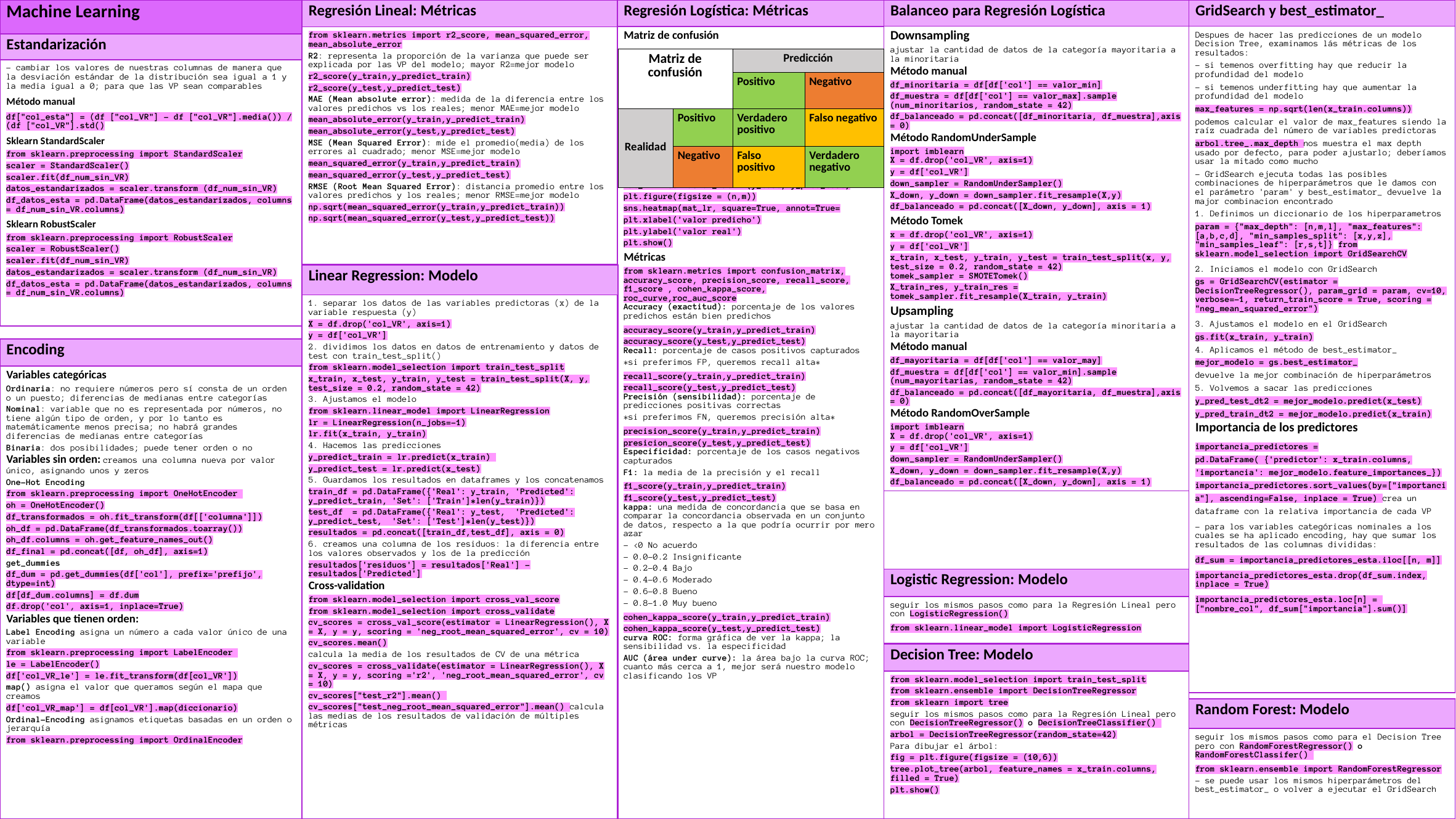

| Machine Learning |
| --- |
| Regresión Lineal: Métricas |
| --- |
| from sklearn.metrics import r2\_score, mean\_squared\_error, mean\_absolute\_error R2: representa la proporción de la varianza que puede ser explicada por las VP del modelo; mayor R2=mejor modelo r2\_score(y\_train,y\_predict\_train) r2\_score(y\_test,y\_predict\_test) MAE (Mean absolute error): medida de la diferencia entre los valores predichos vs los reales; menor MAE=mejor modelo mean\_absolute\_error(y\_train,y\_predict\_train) mean\_absolute\_error(y\_test,y\_predict\_test) MSE (Mean Squared Error): mide el promedio(media) de los errores al cuadrado; menor MSE=mejor modelo mean\_squared\_error(y\_train,y\_predict\_train) mean\_squared\_error(y\_test,y\_predict\_test) RMSE (Root Mean Squared Error): distancia promedio entre los valores predichos y los reales; menor RMSE=mejor modelo np.sqrt(mean\_squared\_error(y\_train,y\_predict\_train)) np.sqrt(mean\_squared\_error(y\_test,y\_predict\_test)) |
| Regresión Logística: Métricas |
| --- |
| Matriz de confusión para crear un heatmap de una matriz de confusión: from sklearn.metrics import confusion\_matrix mat\_lr = confusion\_matrix(y\_test, y\_pred\_test) plt.figure(figsize = (n,m)) sns.heatmap(mat\_lr, square=True, annot=True= plt.xlabel('valor predicho') plt.ylabel('valor real') plt.show() Métricas from sklearn.metrics import confusion\_matrix, accuracy\_score, precision\_score, recall\_score, f1\_score , cohen\_kappa\_score, roc\_curve,roc\_auc\_score Accuracy (exactitud): porcentaje de los valores predichos están bien predichos accuracy\_score(y\_train,y\_predict\_train) accuracy\_score(y\_test,y\_predict\_test) Recall: porcentaje de casos positivos capturados \*si preferimos FP, queremos recall alta\* recall\_score(y\_train,y\_predict\_train) recall\_score(y\_test,y\_predict\_test) Precisión (sensibilidad): porcentaje de predicciones positivas correctas \*si preferimos FN, queremos precisión alta\* precision\_score(y\_train,y\_predict\_train) presicion\_score(y\_test,y\_predict\_test) Especificidad: porcentaje de los casos negativos capturados F1: la media de la precisión y el recall f1\_score(y\_train,y\_predict\_train) f1\_score(y\_test,y\_predict\_test) kappa: una medida de concordancia que se basa en comparar la concordancia observada en un conjunto de datos, respecto a la que podría ocurrir por mero azar - <0 No acuerdo - 0.0-0.2 Insignificante - 0.2-0.4 Bajo - 0.4-0.6 Moderado - 0.6-0.8 Bueno - 0.8-1.0 Muy bueno cohen\_kappa\_score(y\_train,y\_predict\_train) cohen\_kappa\_score(y\_test,y\_predict\_test) curva ROC: forma gráfica de ver la kappa; la sensibilidad vs. la especificidad AUC (área under curve): la área bajo la curva ROC; cuanto más cerca a 1, mejor será nuestro modelo clasificando los VP |
| Balanceo para Regresión Logística |
| --- |
| Downsampling ajustar la cantidad de datos de la categoría mayoritaria a la minoritaria Método manual df\_minoritaria = df[df['col'] == valor\_min] df\_muestra = df[df['col'] == valor\_max].sample (num\_minoritarios, random\_state = 42) df\_balanceado = pd.concat([df\_minoritaria, df\_muestra],axis = 0) Método RandomUnderSample import imblearn X = df.drop('col\_VR', axis=1) y = df['col\_VR'] down\_sampler = RandomUnderSampler() X\_down, y\_down = down\_sampler.fit\_resample(X,y) df\_balanceado = pd.concat([X\_down, y\_down], axis = 1) Método Tomek x = df.drop('col\_VR', axis=1) y = df['col\_VR'] x\_train, x\_test, y\_train, y\_test = train\_test\_split(x, y, test\_size = 0.2, random\_state = 42) tomek\_sampler = SMOTETomek() X\_train\_res, y\_train\_res = tomek\_sampler.fit\_resample(X\_train, y\_train) Upsampling ajustar la cantidad de datos de la categoría minoritaria a la mayoritaria Método manual df\_mayoritaria = df[df['col'] == valor\_may] df\_muestra = df[df['col'] == valor\_min].sample (num\_mayoritarias, random\_state = 42) df\_balanceado = pd.concat([df\_mayoritaria, df\_muestra],axis = 0) Método RandomOverSample import imblearn X = df.drop('col\_VR', axis=1) y = df['col\_VR'] down\_sampler = RandomUnderSampler() X\_down, y\_down = down\_sampler.fit\_resample(X,y) df\_balanceado = pd.concat([X\_down, y\_down], axis = 1) |
| GridSearch y best\_estimator\_ |
| --- |
| Despues de hacer las predicciones de un modelo Decision Tree, examinamos lás métricas de los resultados: - si temenos overfitting hay que reducir la profundidad del modelo - si temenos underfitting hay que aumentar la profundidad del modelo max\_features = np.sqrt(len(x\_train.columns)) podemos calcular el valor de max\_features siendo la raíz cuadrada del número de variables predictoras arbol.tree\_.max\_depth nos muestra el max depth usado por defecto, para poder ajustarlo; deberíamos usar la mitado como mucho - GridSearch ejecuta todas las posibles combinaciones de hiperparámetros que le damos con el parámetro 'param' y best\_estimator\_ devuelve la major combinacion encontrado 1. Definimos un diccionario de los hiperparametros param = {"max\_depth": [n,m,l], "max\_features": [a,b,c,d], "min\_samples\_split": [x,y,z], "min\_samples\_leaf": [r,s,t]} from sklearn.model\_selection import GridSearchCV 2. Iniciamos el modelo con GridSearch gs = GridSearchCV(estimator = DecisionTreeRegressor(), param\_grid = param, cv=10, verbose=-1, return\_train\_score = True, scoring = "neg\_mean\_squared\_error") 3. Ajustamos el modelo en el GridSearch gs.fit(x\_train, y\_train) 4. Aplicamos el método de best\_estimator\_ mejor\_modelo = gs.best\_estimator\_ devuelve la mejor combinación de hiperparámetros 5. Volvemos a sacar las predicciones y\_pred\_test\_dt2 = mejor\_modelo.predict(x\_test) y\_pred\_train\_dt2 = mejor\_modelo.predict(x\_train) Importancia de los predictores importancia\_predictores = pd.DataFrame( {'predictor': x\_train.columns, 'importancia': mejor\_modelo.feature\_importances\_}) importancia\_predictores.sort\_values(by=["importancia"], ascending=False, inplace = True) crea un dataframe con la relativa importancia de cada VP - para los variables categóricas nominales a los cuales se ha aplicado encoding, hay que sumar los resultados de las columnas divididas: df\_sum = importancia\_predictores\_esta.iloc[[n, m]] importancia\_predictores\_esta.drop(df\_sum.index, inplace = True) importancia\_predictores\_esta.loc[n] = ["nombre\_col", df\_sum["importancia"].sum()] |
| Estandarización |
| --- |
| - cambiar los valores de nuestras columnas de manera que la desviación estándar de la distribución sea igual a 1 y la media igual a 0; para que las VP sean comparables Método manual df["col\_esta"] = (df ["col\_VR"] – df ["col\_VR"].media()) / (df ["col\_VR"].std() Sklearn StandardScaler from sklearn.preprocessing import StandardScaler scaler = StandardScaler() scaler.fit(df\_num\_sin\_VR) datos\_estandarizados = scaler.transform (df\_num\_sin\_VR) df\_datos\_esta = pd.DataFrame(datos\_estandarizados, columns = df\_num\_sin\_VR.columns) Sklearn RobustScaler from sklearn.preprocessing import RobustScaler scaler = RobustScaler() scaler.fit(df\_num\_sin\_VR) datos\_estandarizados = scaler.transform (df\_num\_sin\_VR) df\_datos\_esta = pd.DataFrame(datos\_estandarizados, columns = df\_num\_sin\_VR.columns) |
| Matriz de confusión |  | Predicción |  |
| --- | --- | --- | --- |
|  |  | Positivo | Negativo |
| Realidad | Positivo | Verdadero positivo | Falso negativo |
|  | Negativo | Falso positivo | Verdadero negativo |
| Linear Regression: Modelo |
| --- |
| 1. separar los datos de las variables predictoras (x) de la variable respuesta (y) X = df.drop('col\_VR', axis=1) y = df['col\_VR'] 2. dividimos los datos en datos de entrenamiento y datos de test con train\_test\_split() from sklearn.model\_selection import train\_test\_split x\_train, x\_test, y\_train, y\_test = train\_test\_split(X, y, test\_size = 0.2, random\_state = 42) 3. Ajustamos el modelo from sklearn.linear\_model import LinearRegression lr = LinearRegression(n\_jobs=-1) lr.fit(x\_train, y\_train) 4. Hacemos las predicciones y\_predict\_train = lr.predict(x\_train) y\_predict\_test = lr.predict(x\_test) 5. Guardamos los resultados en dataframes y los concatenamos train\_df = pd.DataFrame({'Real': y\_train, 'Predicted': y\_predict\_train, 'Set': ['Train']\*len(y\_train)}) test\_df = pd.DataFrame({'Real': y\_test, 'Predicted': y\_predict\_test, 'Set': ['Test']\*len(y\_test)}) resultados = pd.concat([train\_df,test\_df], axis = 0) 6. creamos una columna de los residuos: la diferencia entre los valores observados y los de la predicción resultados['residuos'] = resultados['Real'] - resultados['Predicted'] Cross-validation from sklearn.model\_selection import cross\_val\_score from sklearn.model\_selection import cross\_validate cv\_scores = cross\_val\_score(estimator = LinearRegression(), X = X, y = y, scoring = 'neg\_root\_mean\_squared\_error', cv = 10) cv\_scores.mean() calcula la media de los resultados de CV de una métrica cv\_scores = cross\_validate(estimator = LinearRegression(), X = X, y = y, scoring ='r2', 'neg\_root\_mean\_squared\_error', cv = 10) cv\_scores["test\_r2"].mean() cv\_scores["test\_neg\_root\_mean\_squared\_error"].mean() calcula las medias de los resultados de validación de múltiples métricas |
| Encoding |
| --- |
| Variables categóricas Ordinaria: no requiere números pero sí consta de un orden o un puesto; diferencias de medianas entre categorías Nominal: variable que no es representada por números, no tiene algún tipo de orden, y por lo tanto es matemáticamente menos precisa; no habrá grandes diferencias de medianas entre categorías Binaria: dos posibilidades; puede tener orden o no Variables sin orden: creamos una columna nueva por valor único, asignando unos y zeros One-Hot Encoding from sklearn.preprocessing import OneHotEncoder oh = OneHotEncoder() df\_transformados = oh.fit\_transform(df[['columna']]) oh\_df = pd.DataFrame(df\_transformados.toarray()) oh\_df.columns = oh.get\_feature\_names\_out() df\_final = pd.concat([df, oh\_df], axis=1) get\_dummies df\_dum = pd.get\_dummies(df['col'], prefix='prefijo', dtype=int) df[df\_dum.columns] = df.dum df.drop('col', axis=1, inplace=True) Variables que tienen orden: Label Encoding asigna un número a cada valor único de una variable from sklearn.preprocessing import LabelEncoder le = LabelEncoder() df['col\_VR\_le'] = le.fit\_transform(df[col\_VR']) map() asigna el valor que queramos según el mapa que creamos df['col\_VR\_map'] = df[col\_VR'].map(diccionario) Ordinal-Encoding asignamos etiquetas basadas en un orden o jerarquía from sklearn.preprocessing import OrdinalEncoder |
| Logistic Regression: Modelo |
| --- |
| seguir los mismos pasos como para la Regresión Lineal pero con LogisticRegression() from sklearn.linear\_model import LogisticRegression |
| Decision Tree: Modelo |
| --- |
| from sklearn.model\_selection import train\_test\_split from sklearn.ensemble import DecisionTreeRegressor from sklearn import tree seguir los mismos pasos como para la Regresión Lineal pero con DecisionTreeRegressor() o DecisionTreeClassifier() arbol = DecisionTreeRegressor(random\_state=42) Para dibujar el árbol: fig = plt.figure(figsize = (10,6)) tree.plot\_tree(arbol, feature\_names = x\_train.columns, filled = True) plt.show() |
| Random Forest: Modelo |
| --- |
| seguir los mismos pasos como para el Decision Tree pero con RandomForestRegressor() o RandomForestClassifer() from sklearn.ensemble import RandomForestRegressor - se puede usar los mismos hiperparámetros del best\_estimator\_ o volver a ejecutar el GridSearch |